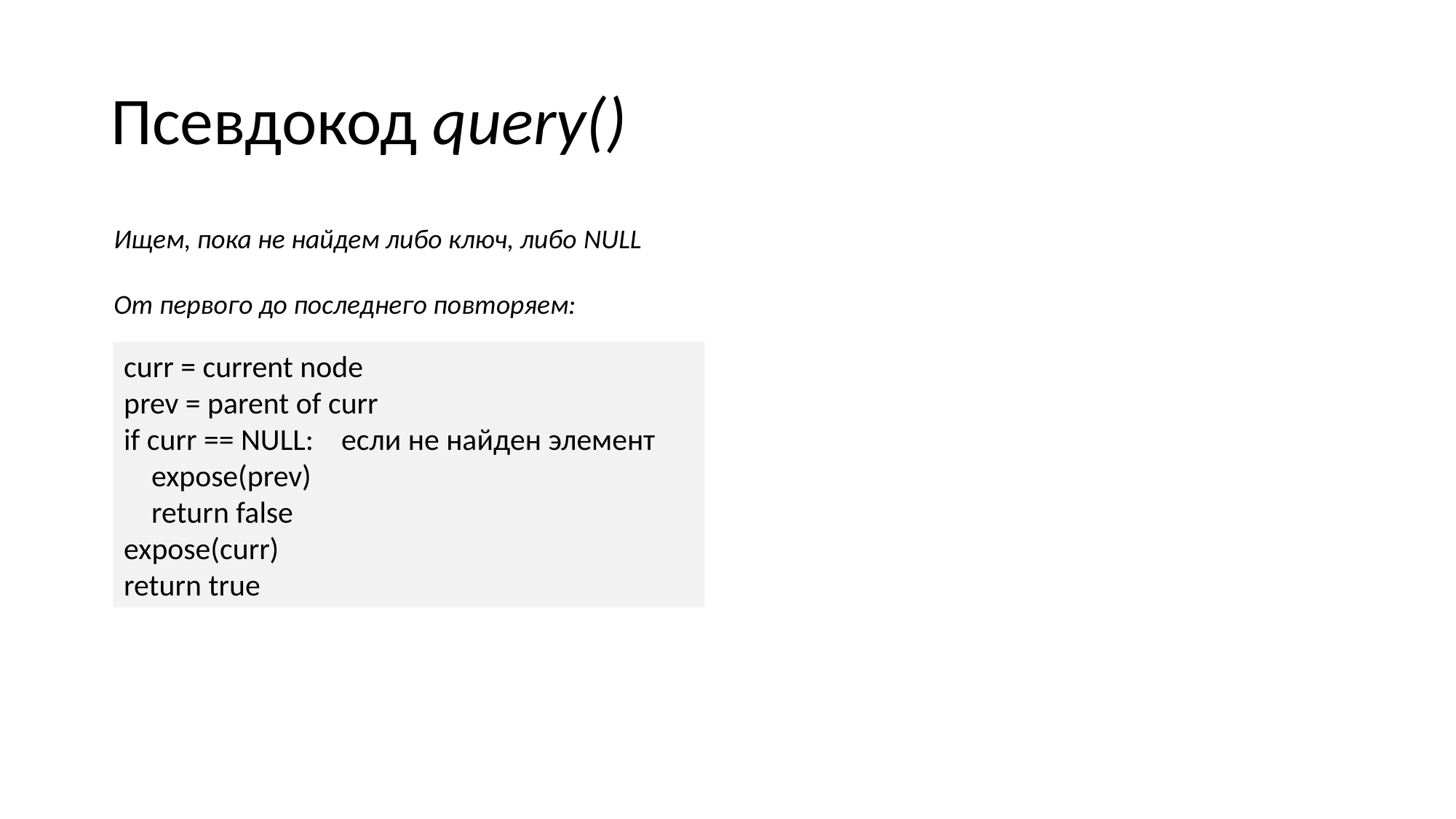

# Псевдокод query()
Ищем, пока не найдем либо ключ, либо NULL

От первого до последнего повторяем:
curr = current node
prev = parent of curr
if curr == NULL:    если не найден элемент
    expose(prev)
    return false
expose(curr)
return true